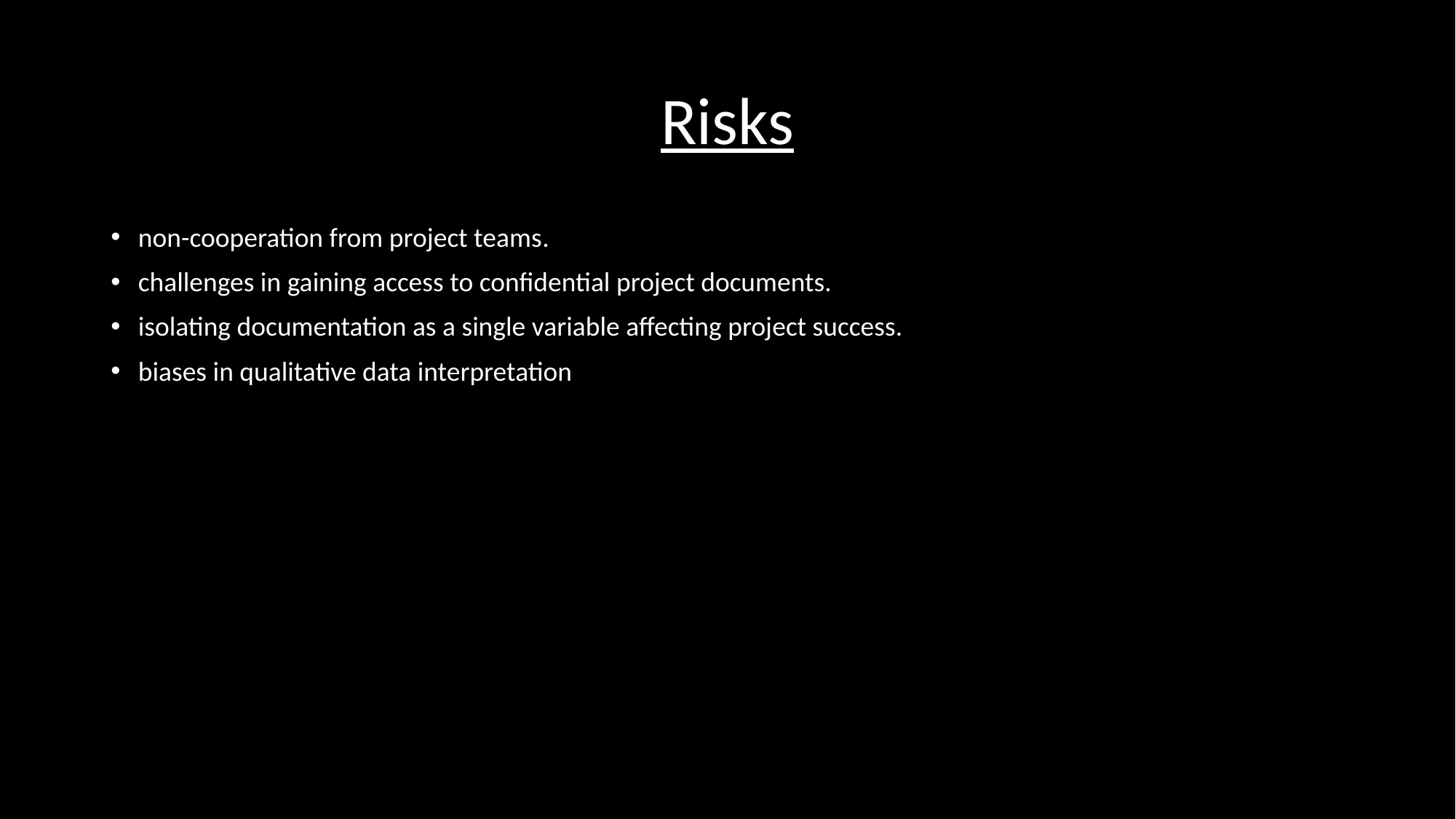

# Risks
non-cooperation from project teams.
challenges in gaining access to confidential project documents.
isolating documentation as a single variable affecting project success.
biases in qualitative data interpretation